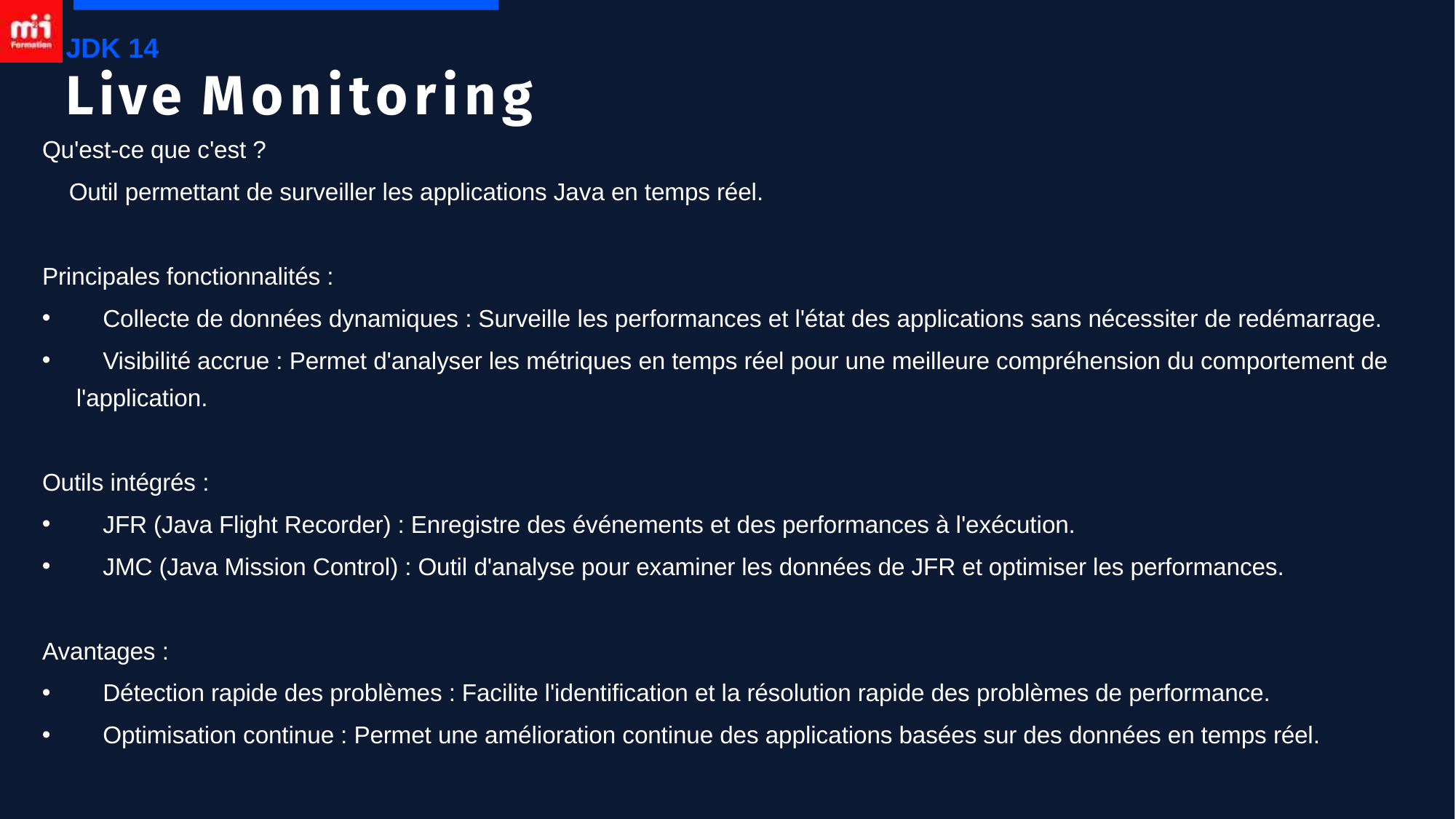

JDK 14
# Live Monitoring
Qu'est-ce que c'est ?
    Outil permettant de surveiller les applications Java en temps réel.

Principales fonctionnalités :
    Collecte de données dynamiques : Surveille les performances et l'état des applications sans nécessiter de redémarrage.
    Visibilité accrue : Permet d'analyser les métriques en temps réel pour une meilleure compréhension du comportement de l'application.

Outils intégrés :
    JFR (Java Flight Recorder) : Enregistre des événements et des performances à l'exécution.
    JMC (Java Mission Control) : Outil d'analyse pour examiner les données de JFR et optimiser les performances.

Avantages :
    Détection rapide des problèmes : Facilite l'identification et la résolution rapide des problèmes de performance.
    Optimisation continue : Permet une amélioration continue des applications basées sur des données en temps réel.